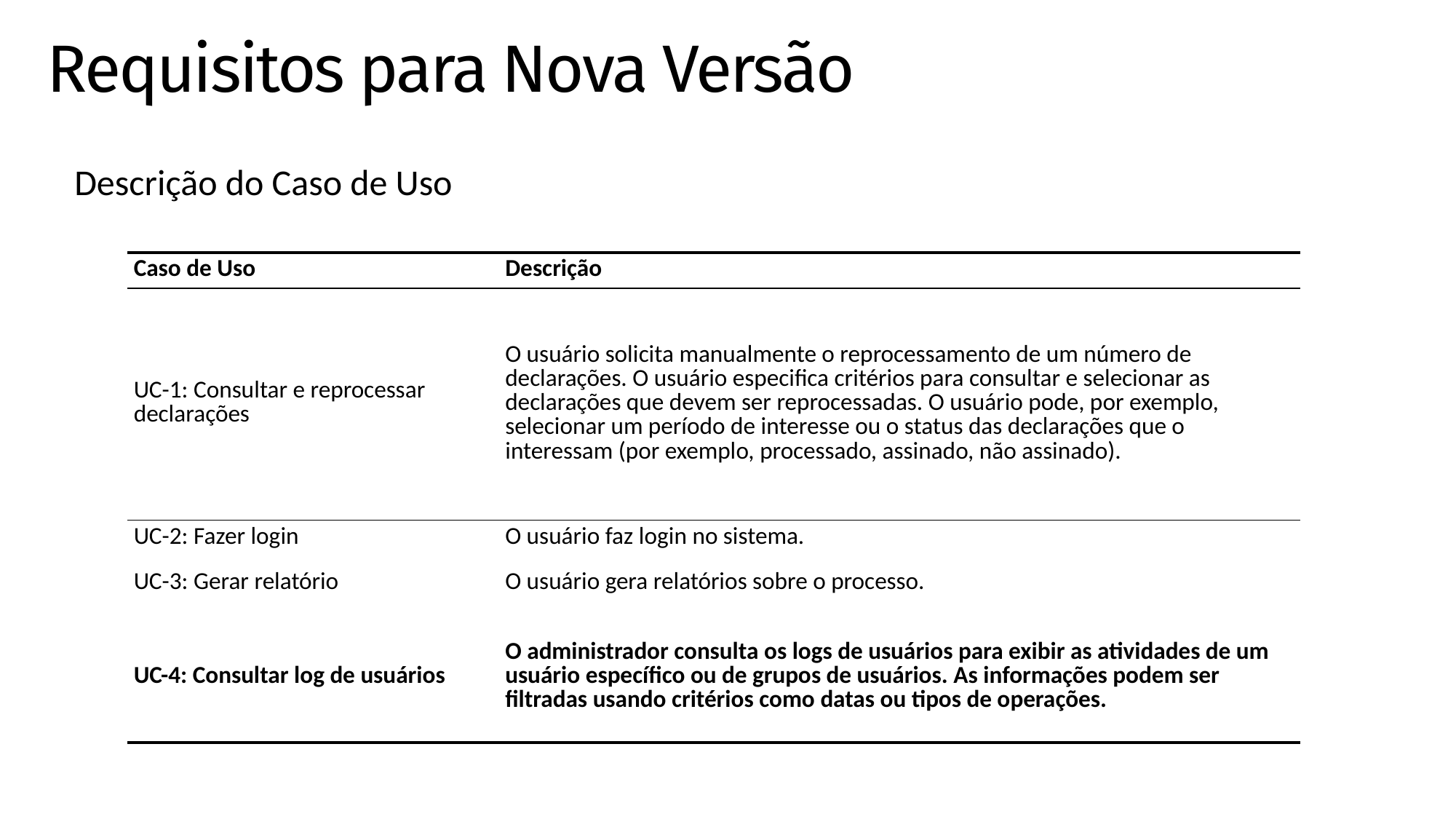

# Requisitos para Nova Versão
Descrição do Caso de Uso
| Caso de Uso | Descrição |
| --- | --- |
| UC-1: Consultar e reprocessar declarações | O usuário solicita manualmente o reprocessamento de um número de declarações. O usuário especifica critérios para consultar e selecionar as declarações que devem ser reprocessadas. O usuário pode, por exemplo, selecionar um período de interesse ou o status das declarações que o interessam (por exemplo, processado, assinado, não assinado). |
| UC-2: Fazer login | O usuário faz login no sistema. |
| UC-3: Gerar relatório | O usuário gera relatórios sobre o processo. |
| UC-4: Consultar log de usuários | O administrador consulta os logs de usuários para exibir as atividades de um usuário específico ou de grupos de usuários. As informações podem ser filtradas usando critérios como datas ou tipos de operações. |